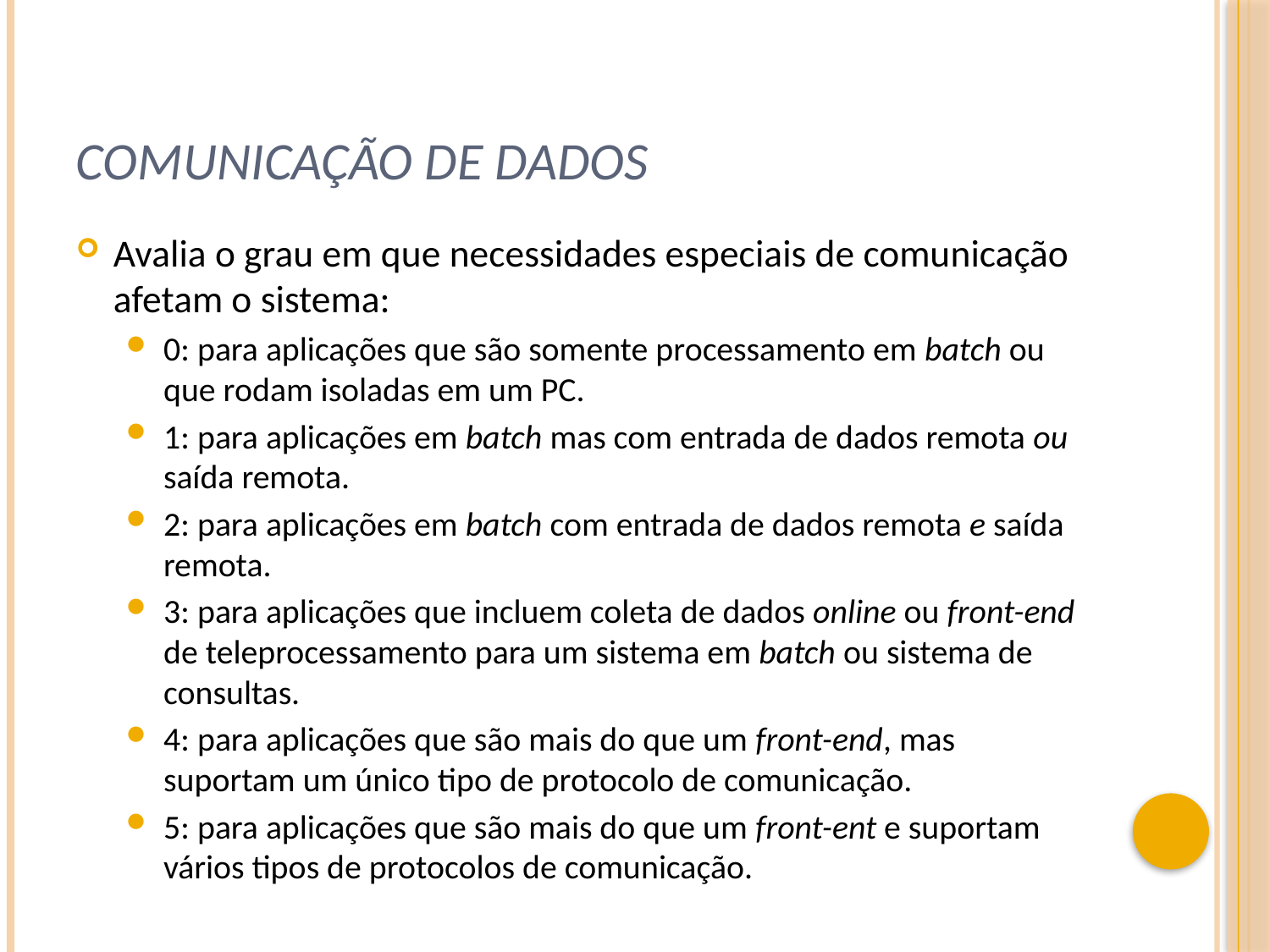

# comunicação de dados
Avalia o grau em que necessidades especiais de comunicação afetam o sistema:
0: para aplicações que são somente processamento em batch ou que rodam isoladas em um PC.
1: para aplicações em batch mas com entrada de dados remota ou saída remota.
2: para aplicações em batch com entrada de dados remota e saída remota.
3: para aplicações que incluem coleta de dados online ou front-end de teleprocessamento para um sistema em batch ou sistema de consultas.
4: para aplicações que são mais do que um front-end, mas suportam um único tipo de protocolo de comunicação.
5: para aplicações que são mais do que um front-ent e suportam vários tipos de protocolos de comunicação.